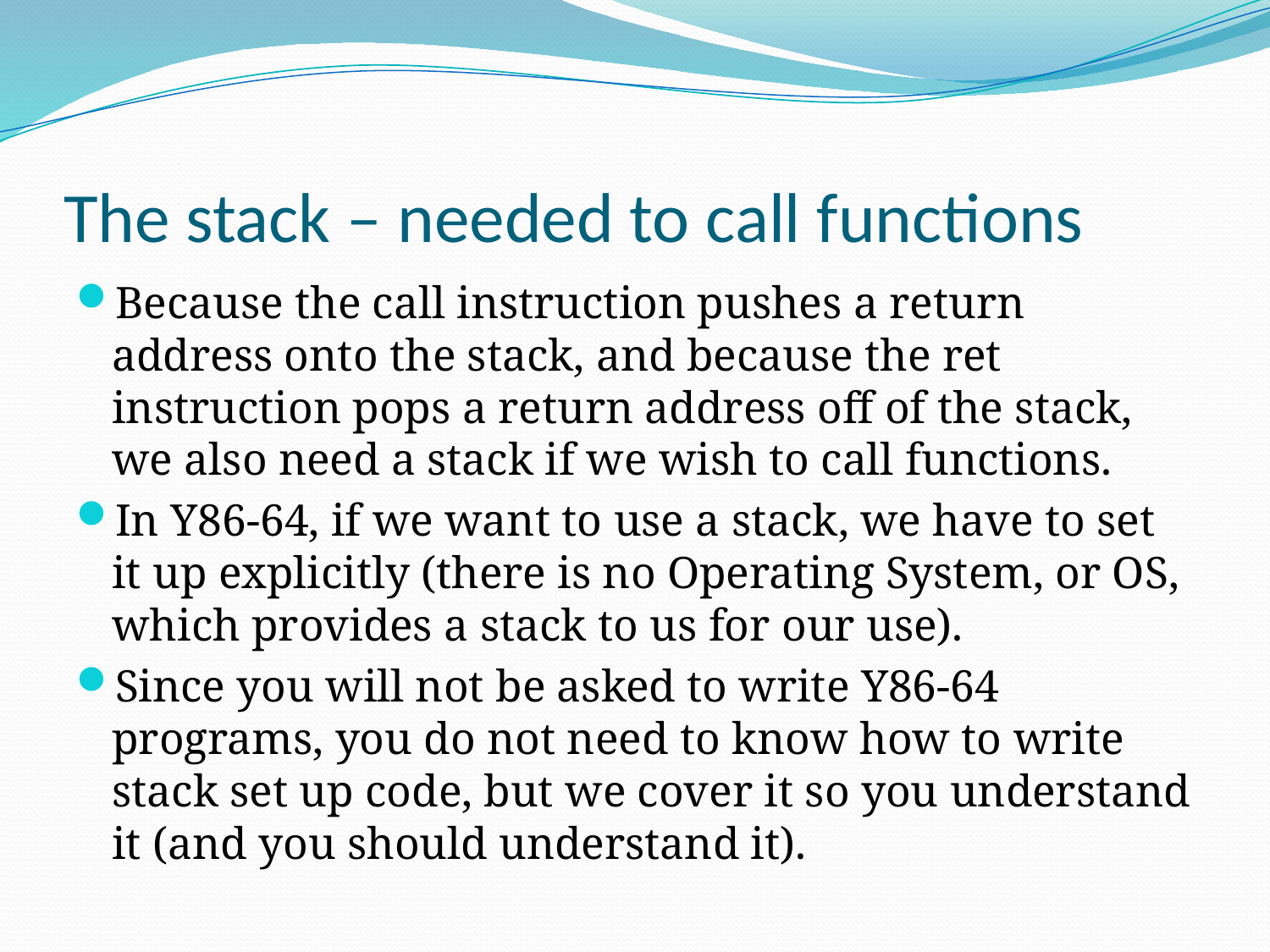

# The stack – needed to call functions
Because the call instruction pushes a return address onto the stack, and because the ret instruction pops a return address off of the stack, we also need a stack if we wish to call functions.
In Y86-64, if we want to use a stack, we have to set it up explicitly (there is no Operating System, or OS, which provides a stack to us for our use).
Since you will not be asked to write Y86-64 programs, you do not need to know how to write stack set up code, but we cover it so you understand it (and you should understand it).